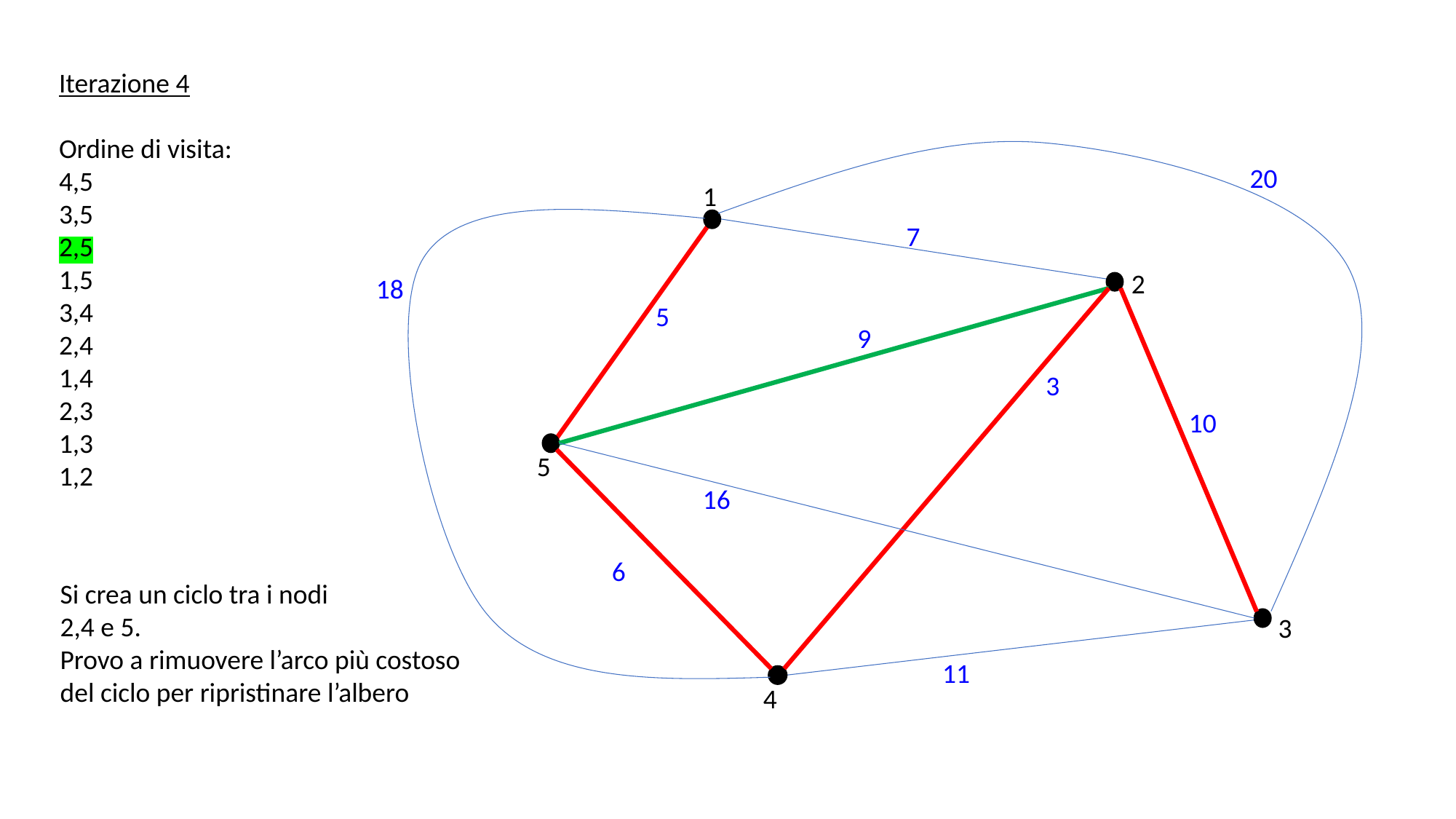

Iterazione 4

Ordine di visita:
4,5
3,5
2,5
1,5
3,4
2,4
1,4
2,3
1,3
1,2

20
1

7
2
18

5
9
3
10

5
16
6
Si crea un ciclo tra i nodi
2,4 e 5.
Provo a rimuovere l’arco più costoso
del ciclo per ripristinare l’albero
3

11

4